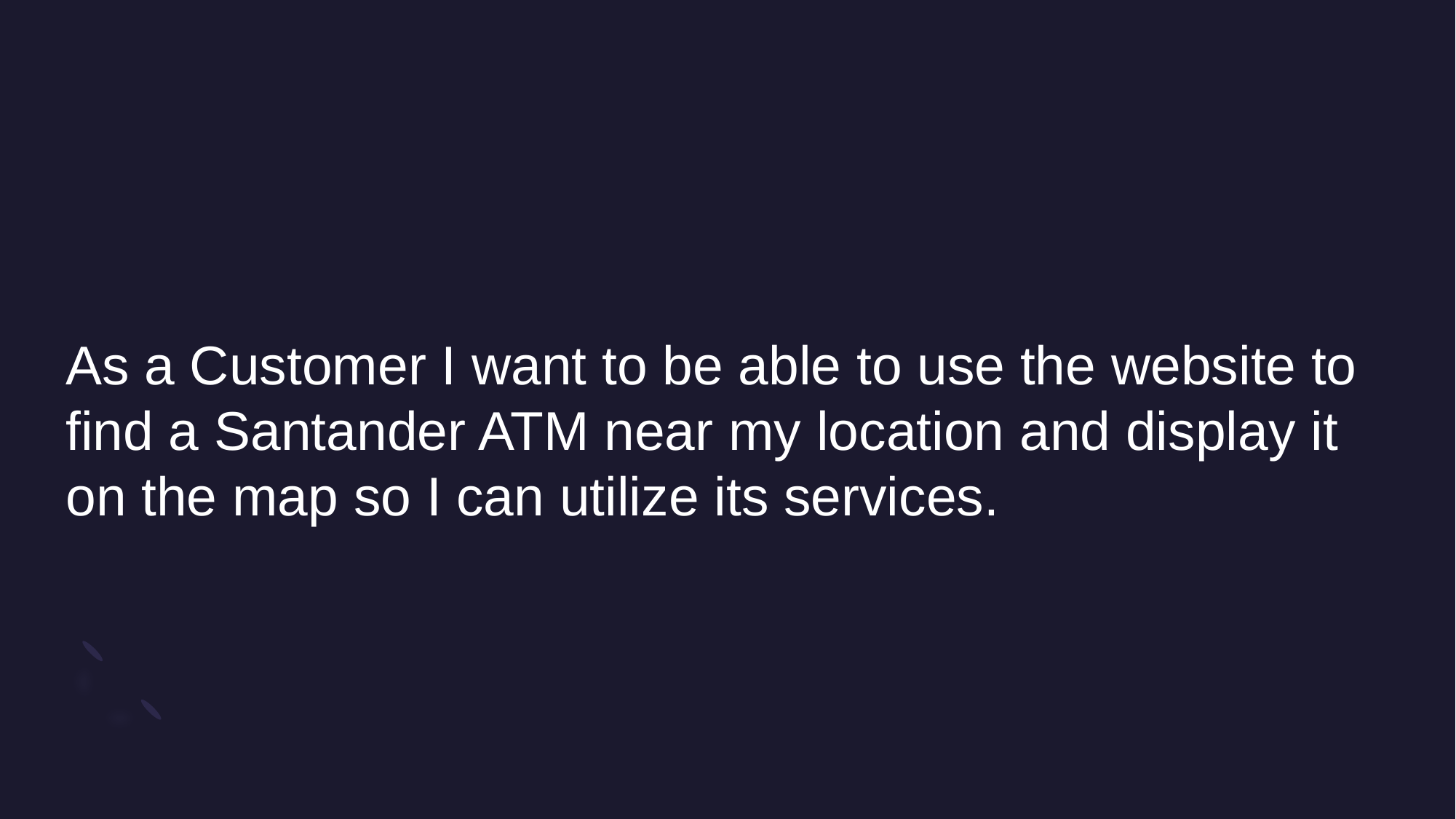

# As a Customer I want to be able to use the website to find a Santander ATM near my location and display it on the map so I can utilize its services.